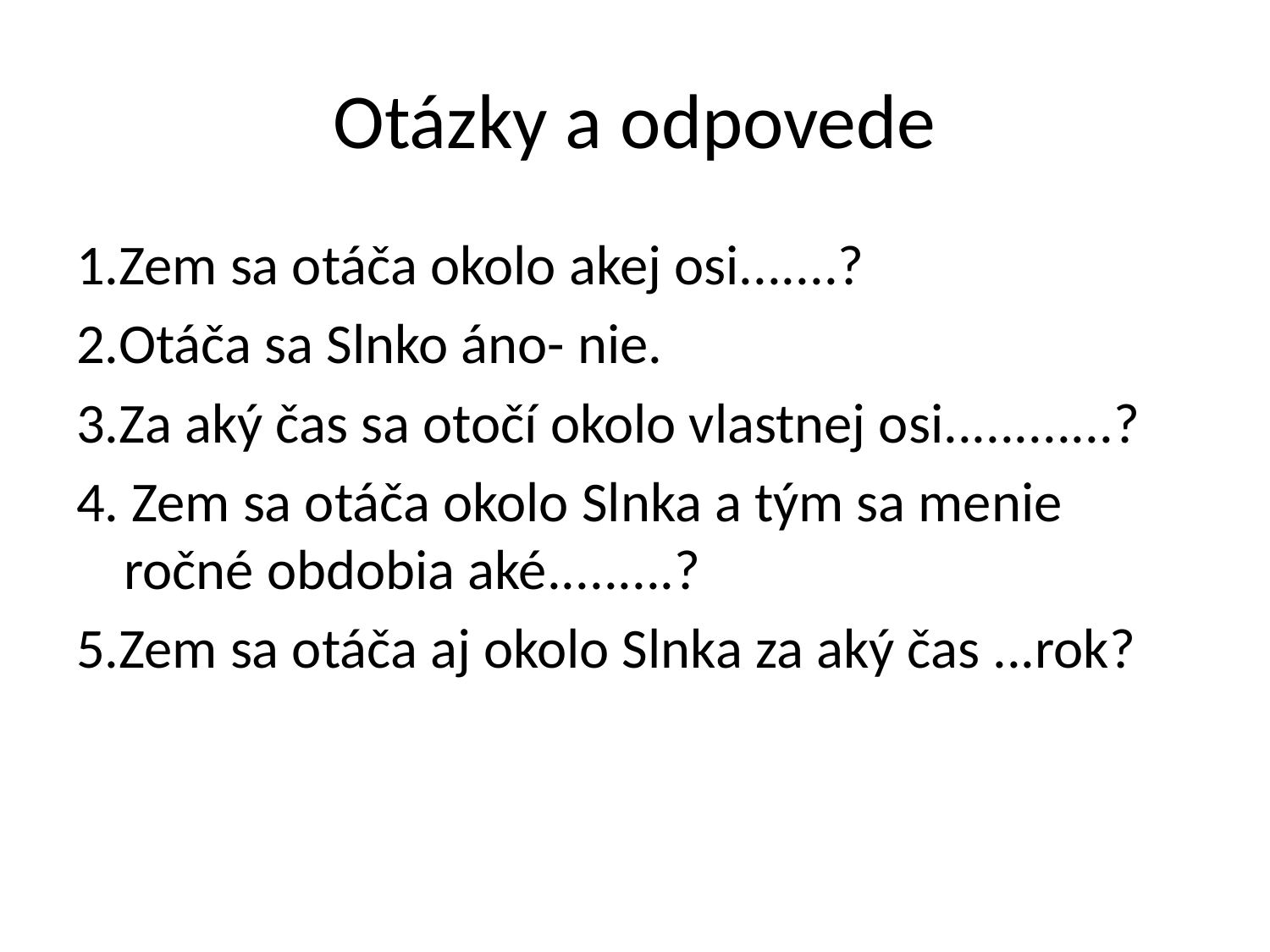

# Otázky a odpovede
1.Zem sa otáča okolo akej osi.......?
2.Otáča sa Slnko áno- nie.
3.Za aký čas sa otočí okolo vlastnej osi............?
4. Zem sa otáča okolo Slnka a tým sa menie ročné obdobia aké.........?
5.Zem sa otáča aj okolo Slnka za aký čas ...rok?